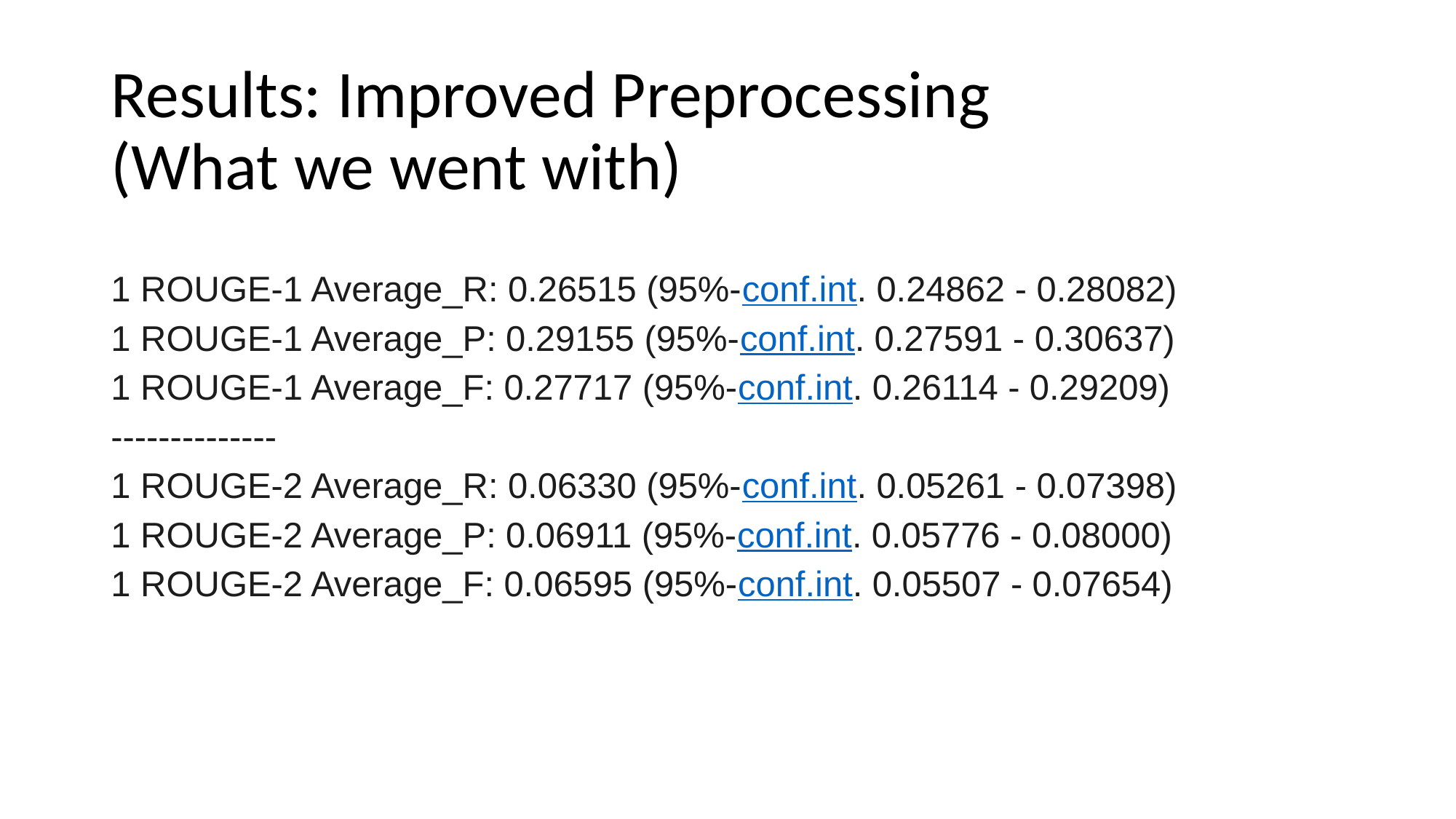

# Results: Improved Preprocessing
(What we went with)
1 ROUGE-1 Average_R: 0.26515 (95%-conf.int. 0.24862 - 0.28082)
1 ROUGE-1 Average_P: 0.29155 (95%-conf.int. 0.27591 - 0.30637)
1 ROUGE-1 Average_F: 0.27717 (95%-conf.int. 0.26114 - 0.29209)
--------------
1 ROUGE-2 Average_R: 0.06330 (95%-conf.int. 0.05261 - 0.07398)
1 ROUGE-2 Average_P: 0.06911 (95%-conf.int. 0.05776 - 0.08000)
1 ROUGE-2 Average_F: 0.06595 (95%-conf.int. 0.05507 - 0.07654)